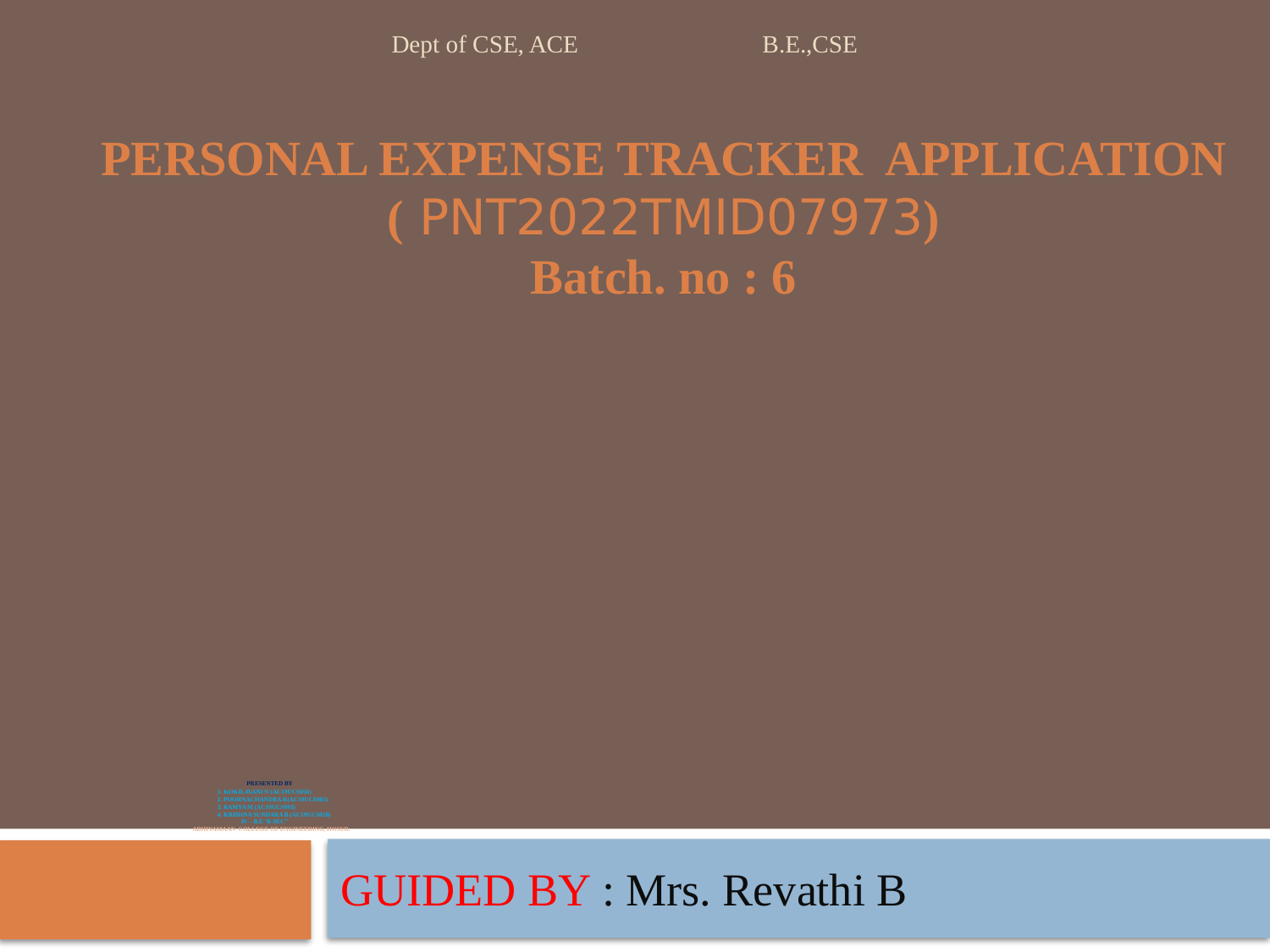

Dept of CSE, ACE                              B.E.,CSE
PERSONAL EXPENSE TRACKER  APPLICATION
( PNT2022TMID07973)
Batch. no : 6
# PRESENTED BY 1. KOKILAVANI N (AC19UCS056) 2. POORNACHANDRA R(AC19ucs085) 3. RAMYA M (aC19UCS093) 4. KRISHNA SUNDARA B (AC19UCS058) IV – B.E ‘B-Sec’’ ADHIYAMAAN  COLLEGE OF ENGINEERING, HOSUR.
GUIDED BY : Mrs. Revathi B